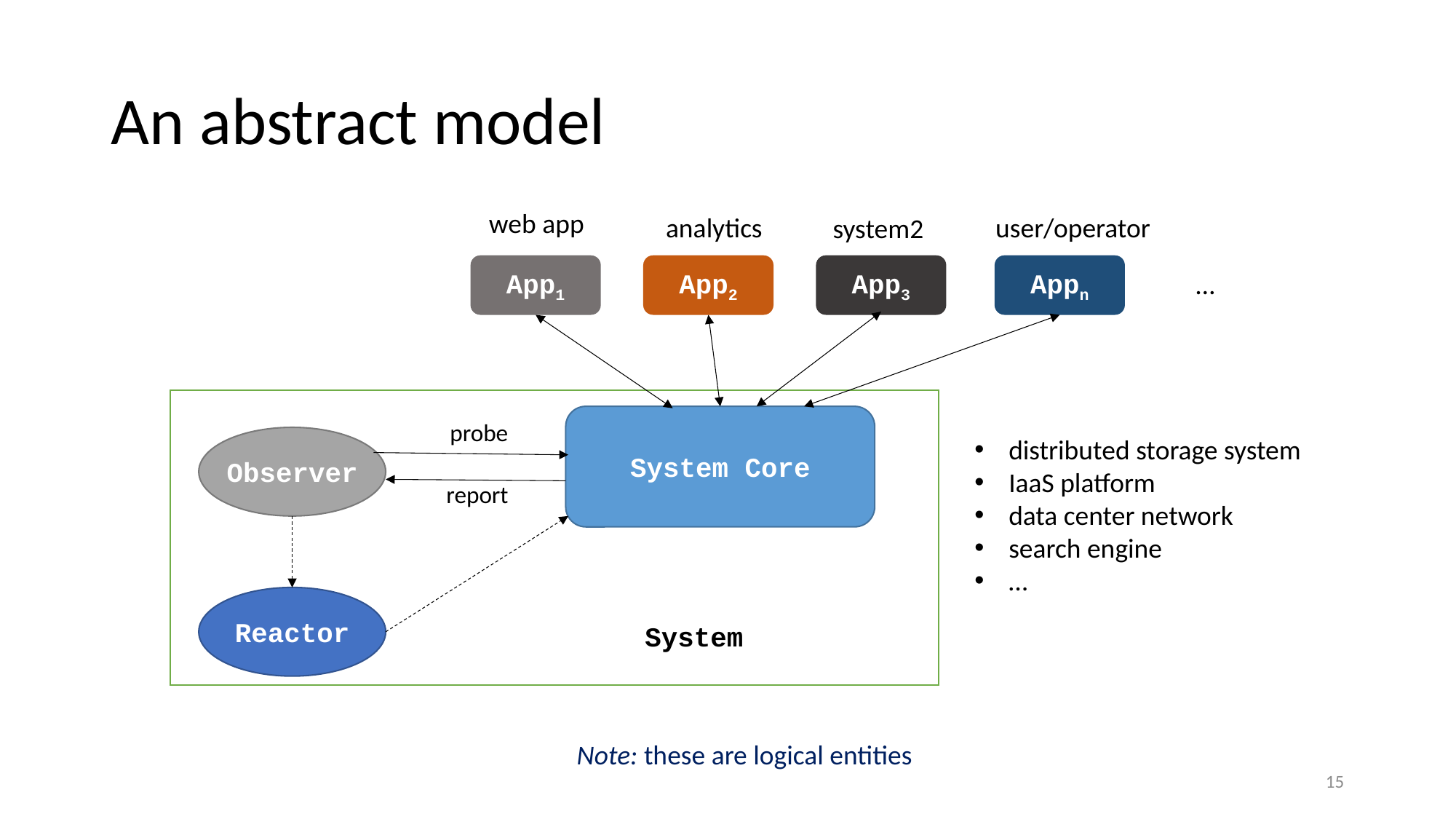

# An abstract model
web app
analytics
user/operator
system2
App1
App2
App3
Appn
…

System Core
System
probe
Observer
distributed storage system
IaaS platform
data center network
search engine
…
report
Reactor
Note: these are logical entities
15